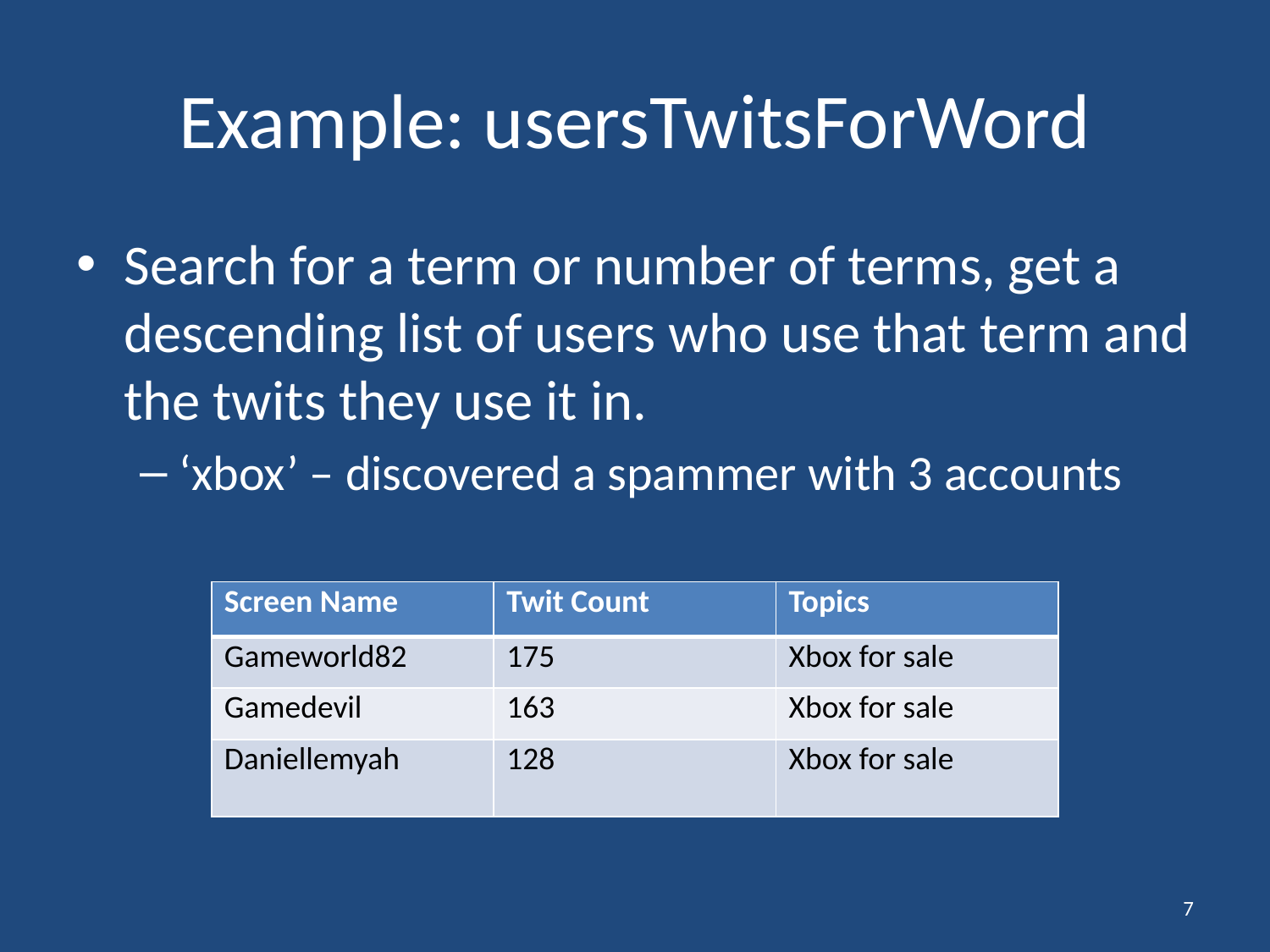

# Example: usersTwitsForWord
Search for a term or number of terms, get a descending list of users who use that term and the twits they use it in.
‘xbox’ – discovered a spammer with 3 accounts
| Screen Name | Twit Count | Topics |
| --- | --- | --- |
| Gameworld82 | 175 | Xbox for sale |
| Gamedevil | 163 | Xbox for sale |
| Daniellemyah | 128 | Xbox for sale |
7